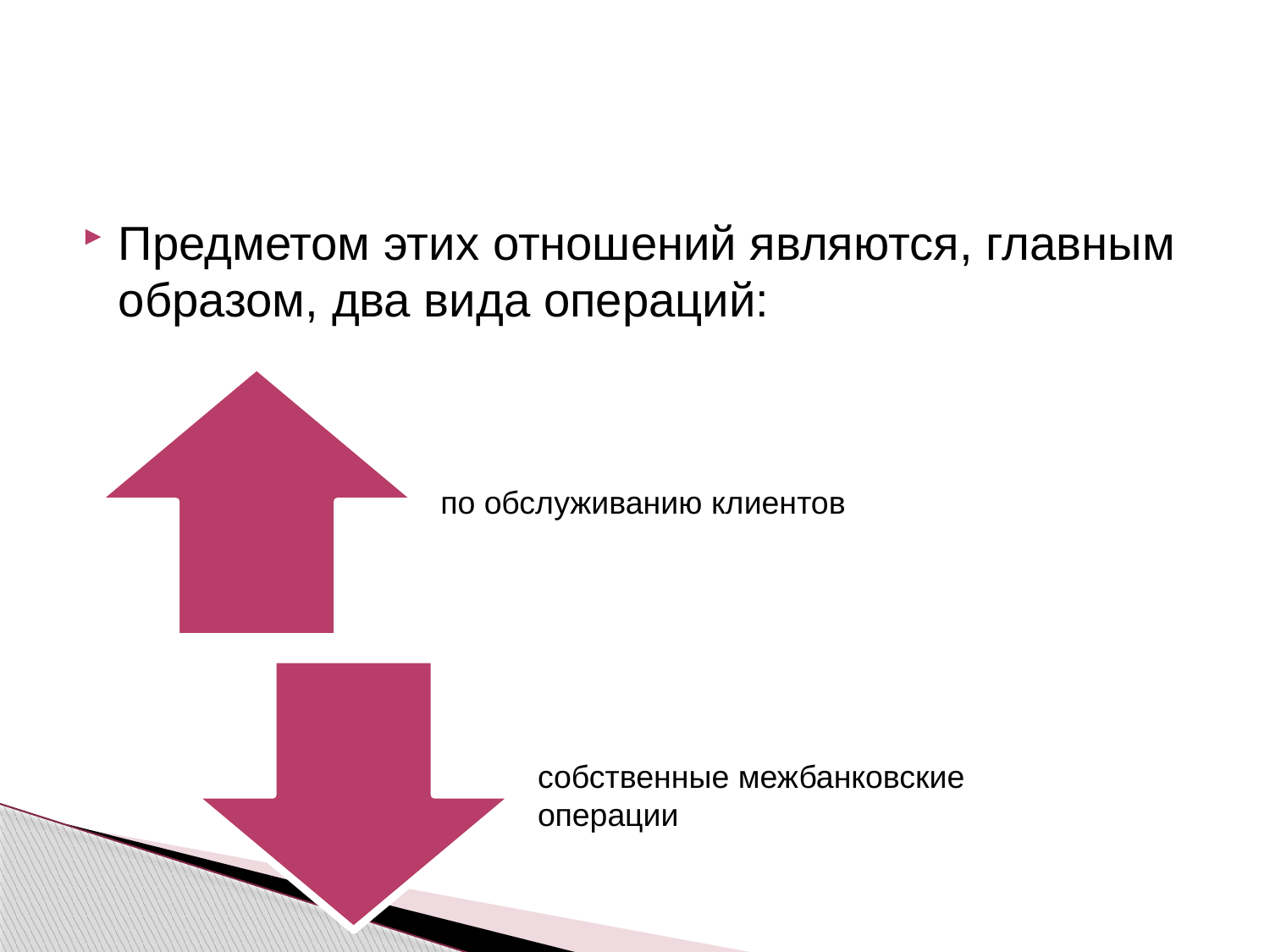

#
Предметом этих отношений являются, главным образом, два вида операций:
по обслуживанию клиентов
собственные межбанковские операции